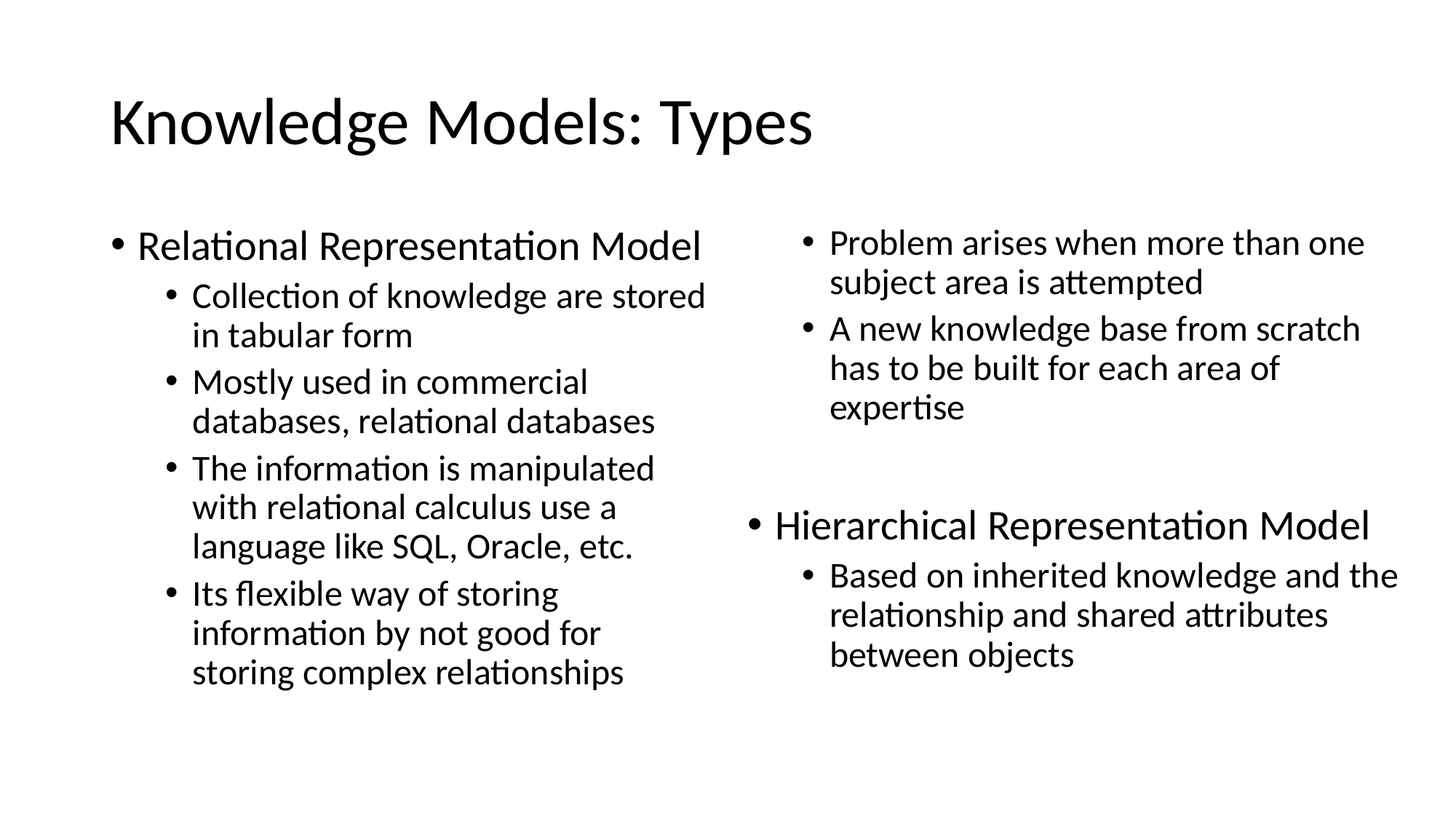

# Knowledge Models: Types
Relational Representation Model
Collection of knowledge are stored in tabular form
Mostly used in commercial databases, relational databases
The information is manipulated with relational calculus use a language like SQL, Oracle, etc.
Its flexible way of storing information by not good for storing complex relationships
Problem arises when more than one subject area is attempted
A new knowledge base from scratch has to be built for each area of expertise

Hierarchical Representation Model
Based on inherited knowledge and the relationship and shared attributes between objects